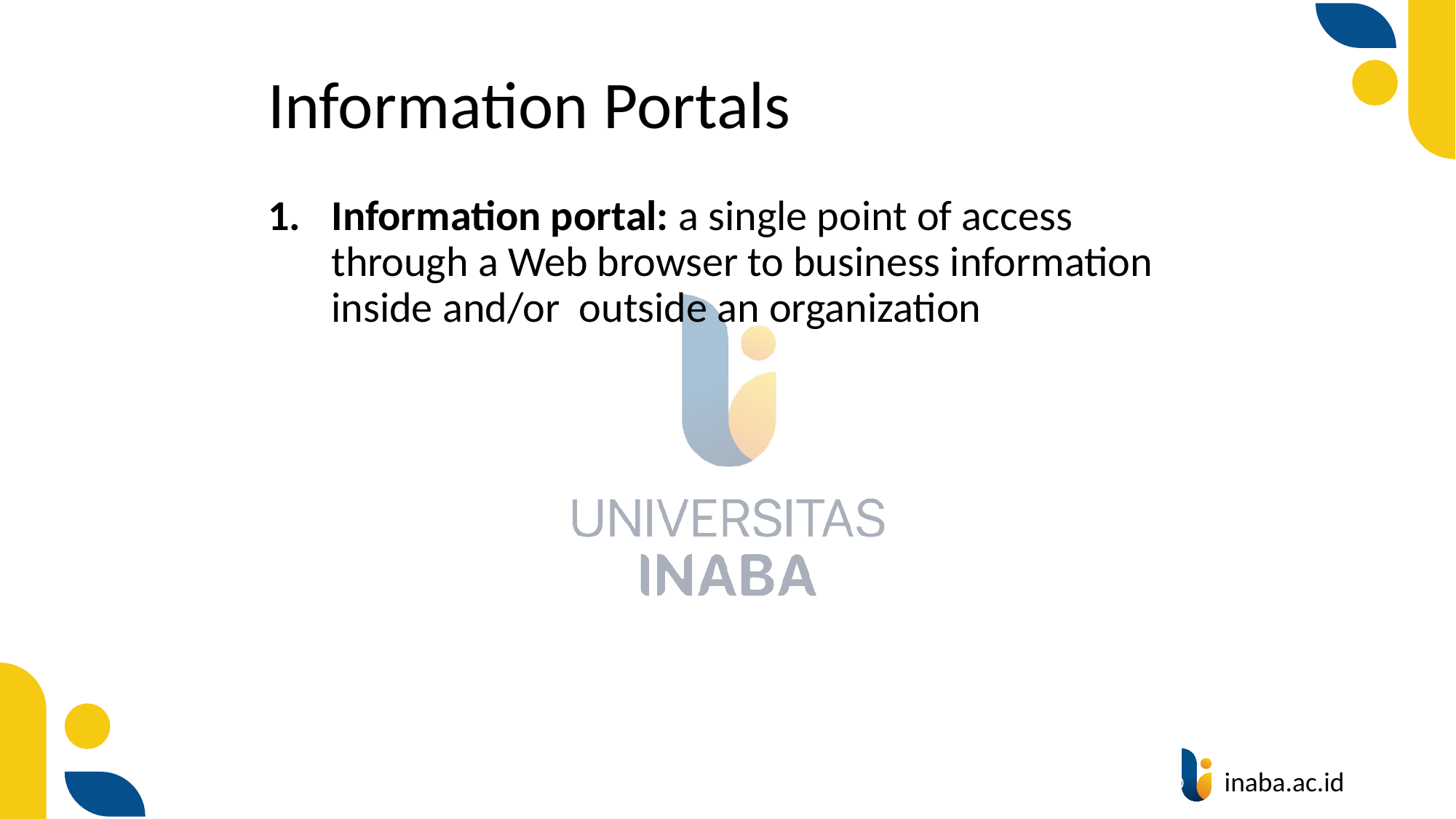

# Information Portals
Information portal: a single point of access through a Web browser to business information inside and/or  outside an organization
22
© Prentice Hall 2020